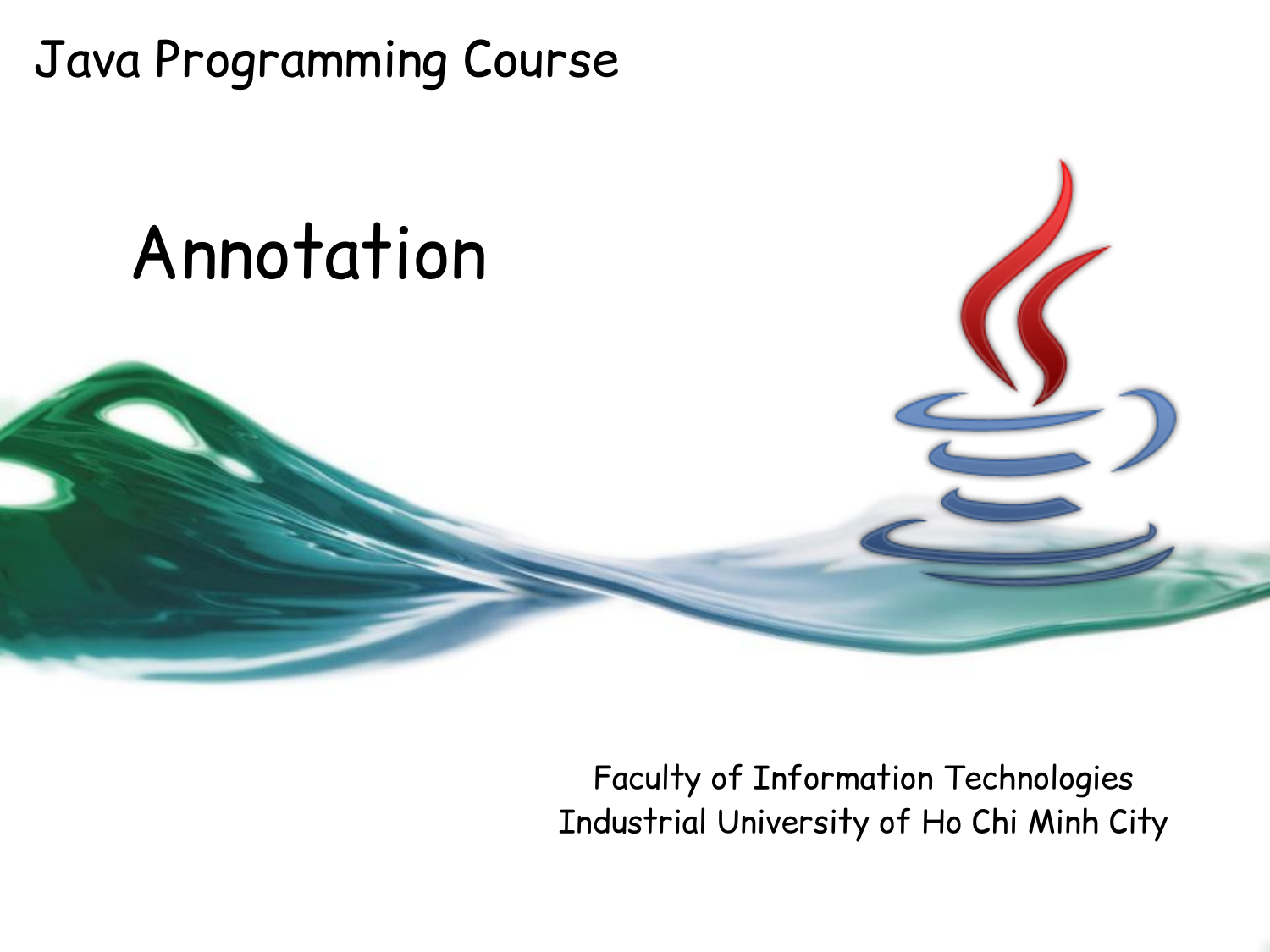

Java Programming Course
# Annotation
Faculty of Information Technologies
Industrial University of Ho Chi Minh City